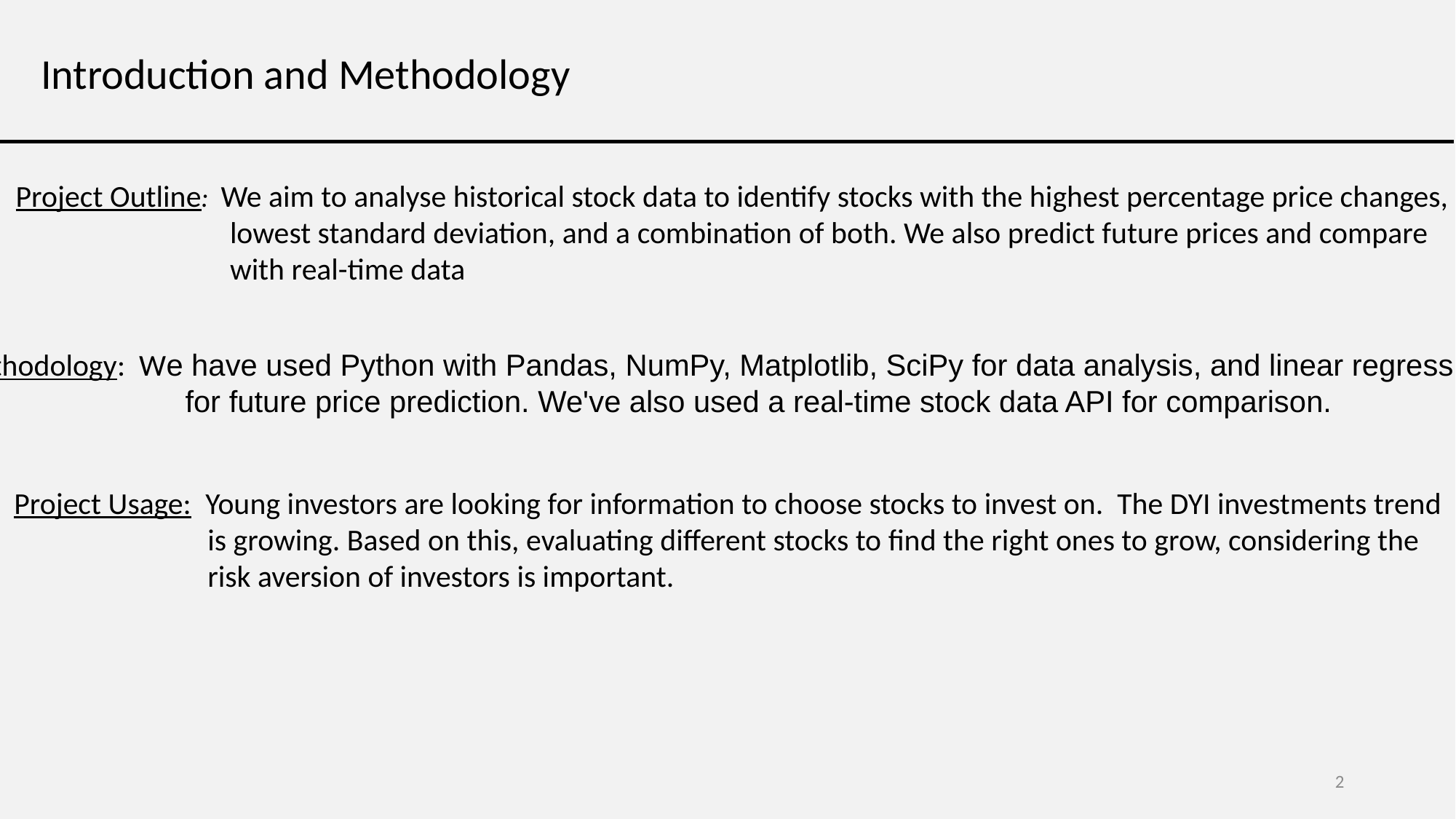

Introduction and Methodology
Project Outline:  We aim to analyse historical stock data to identify stocks with the highest percentage price changes,
                               lowest standard deviation, and a combination of both. We also predict future prices and compare
                               with real-time data
Methodology:  We have used Python with Pandas, NumPy, Matplotlib, SciPy for data analysis, and linear regression
                            for future price prediction. We've also used a real-time stock data API for comparison.
Project Usage:  Young investors are looking for information to choose stocks to invest on.  The DYI investments trend
                            is growing. Based on this, evaluating different stocks to find the right ones to grow, considering the
                            risk aversion of investors is important.

2